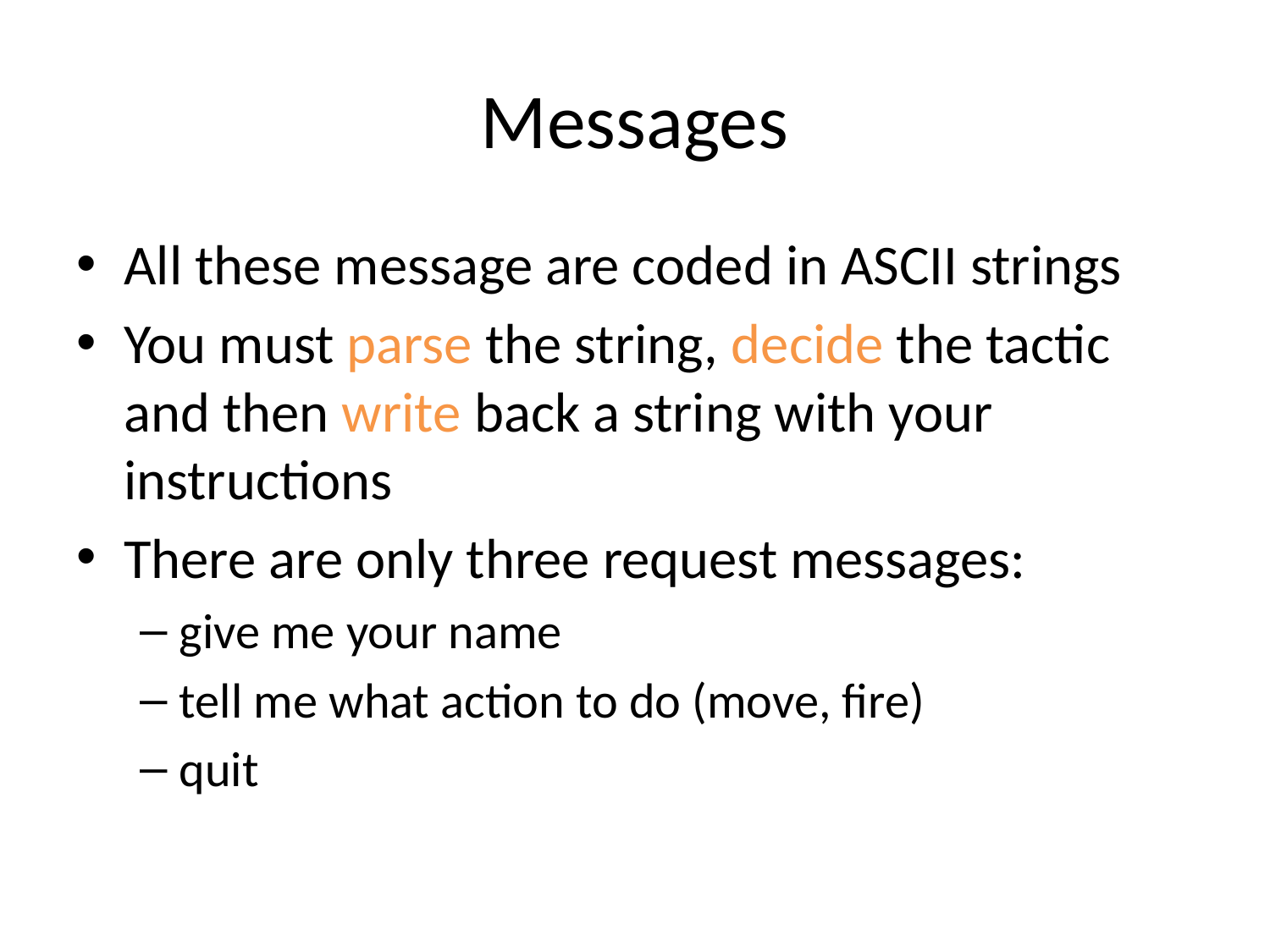

# Messages
All these message are coded in ASCII strings
You must parse the string, decide the tactic and then write back a string with your instructions
There are only three request messages:
give me your name
tell me what action to do (move, fire)
quit